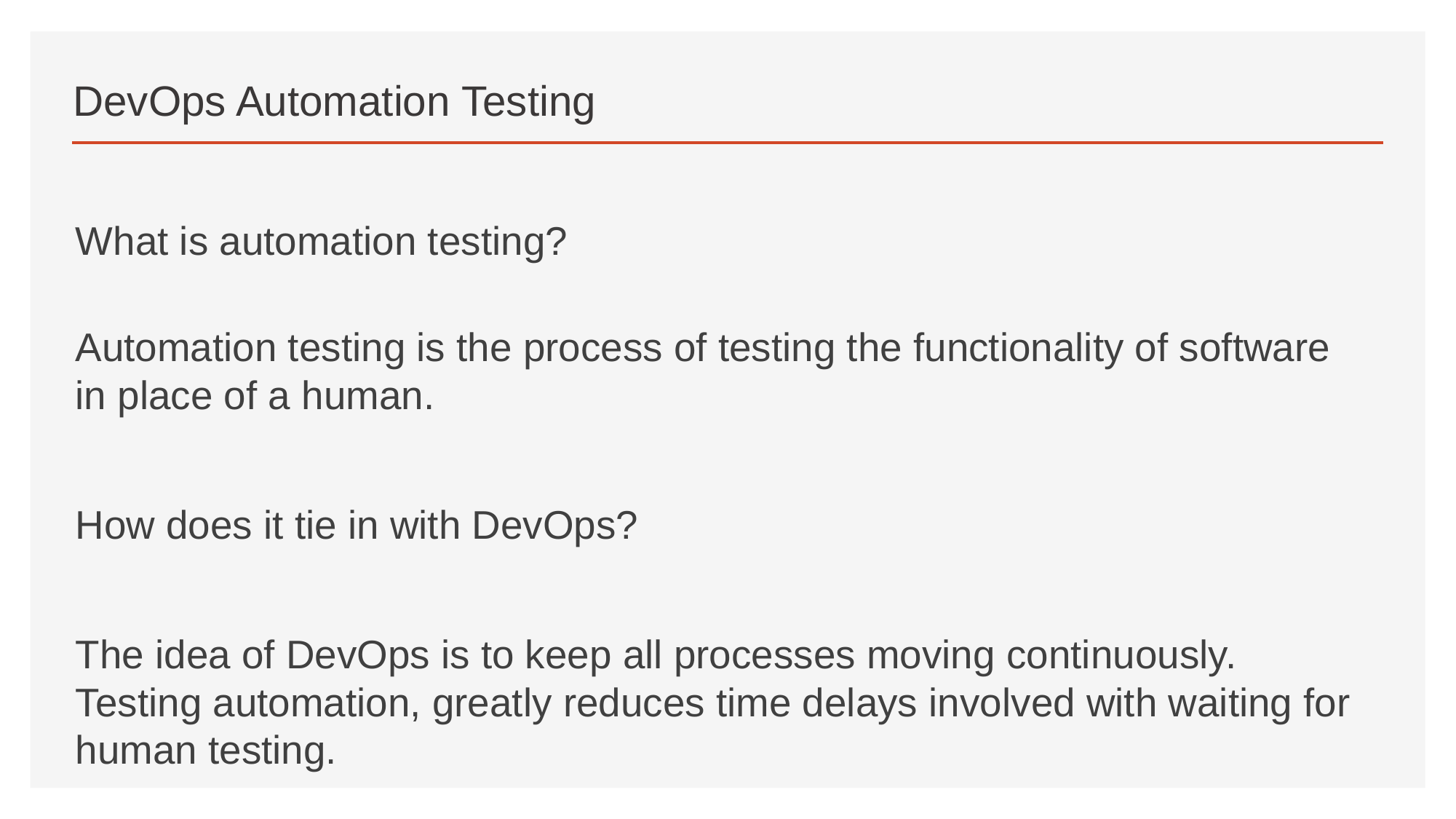

# DevOps Automation Testing

What is automation testing?

Automation testing is the process of testing the functionality of software in place of a human.

How does it tie in with DevOps?

The idea of DevOps is to keep all processes moving continuously. Testing automation, greatly reduces time delays involved with waiting for human testing.